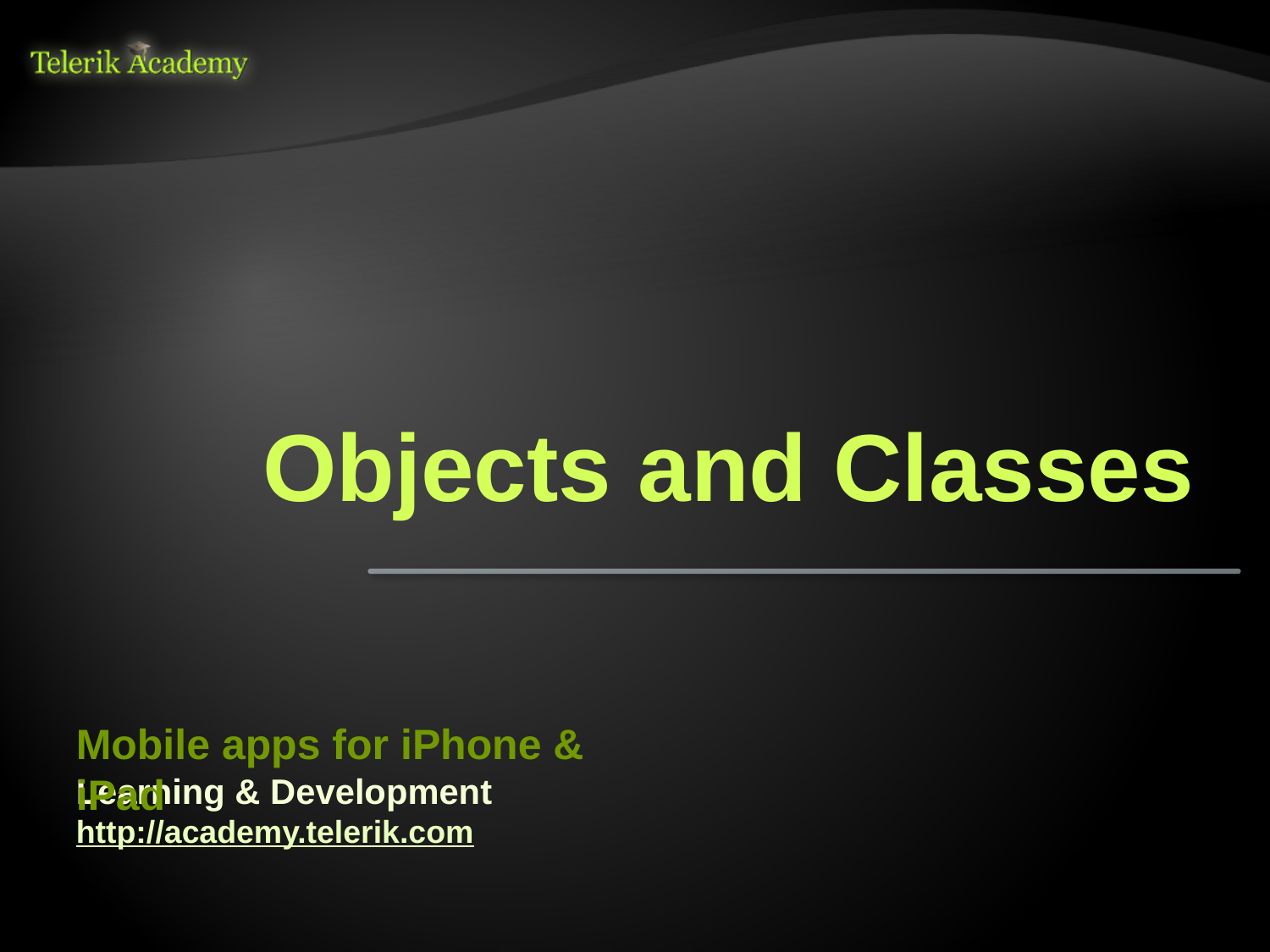

# Objects and Classes
Mobile apps for iPhone & iPad
Learning & Development
http://academy.telerik.com